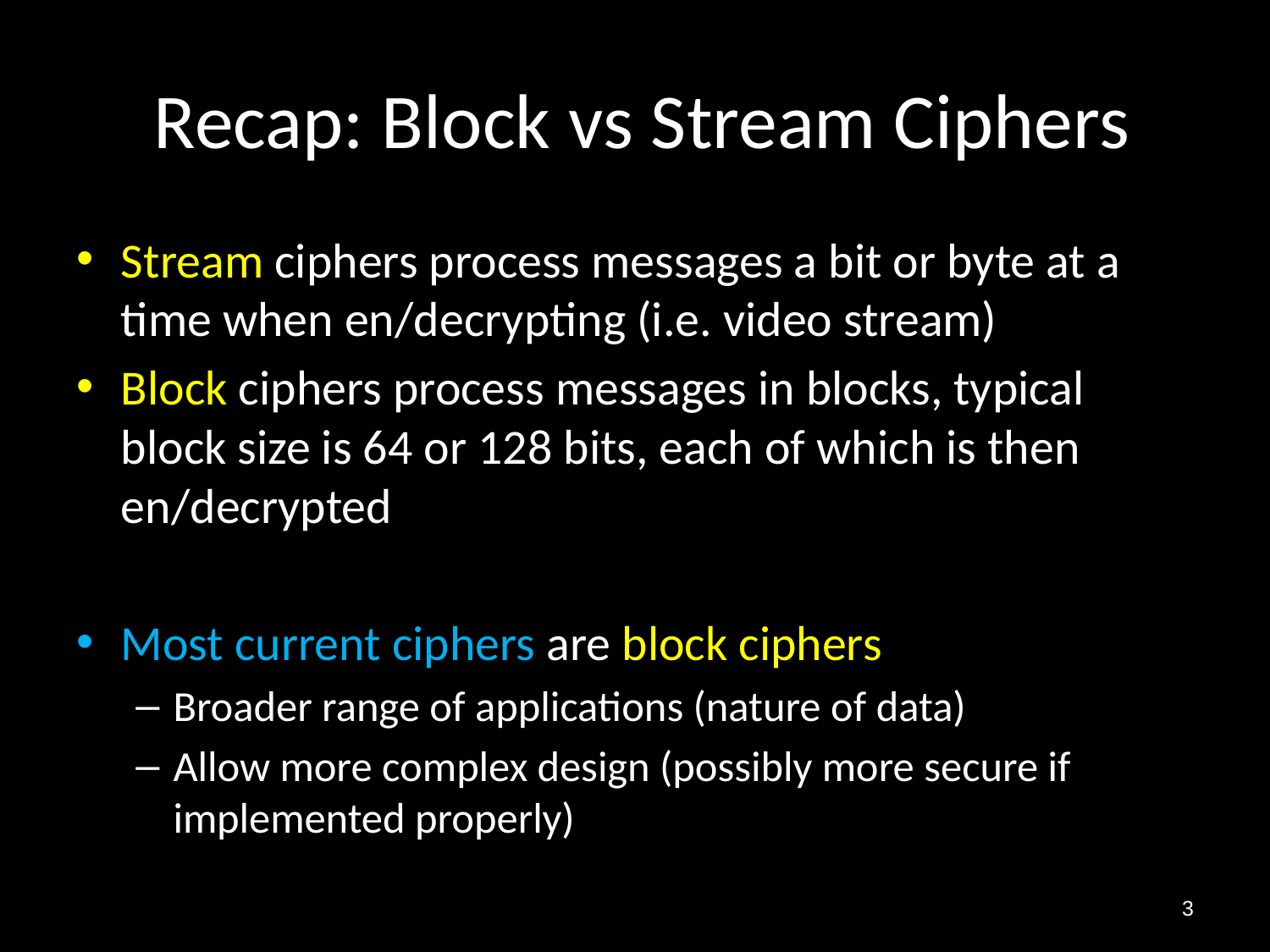

# Recap: Block vs Stream Ciphers
Stream ciphers process messages a bit or byte at a time when en/decrypting (i.e. video stream)
Block ciphers process messages in blocks, typical block size is 64 or 128 bits, each of which is then en/decrypted

Most current ciphers are block ciphers
Broader range of applications (nature of data)
Allow more complex design (possibly more secure if implemented properly)

3